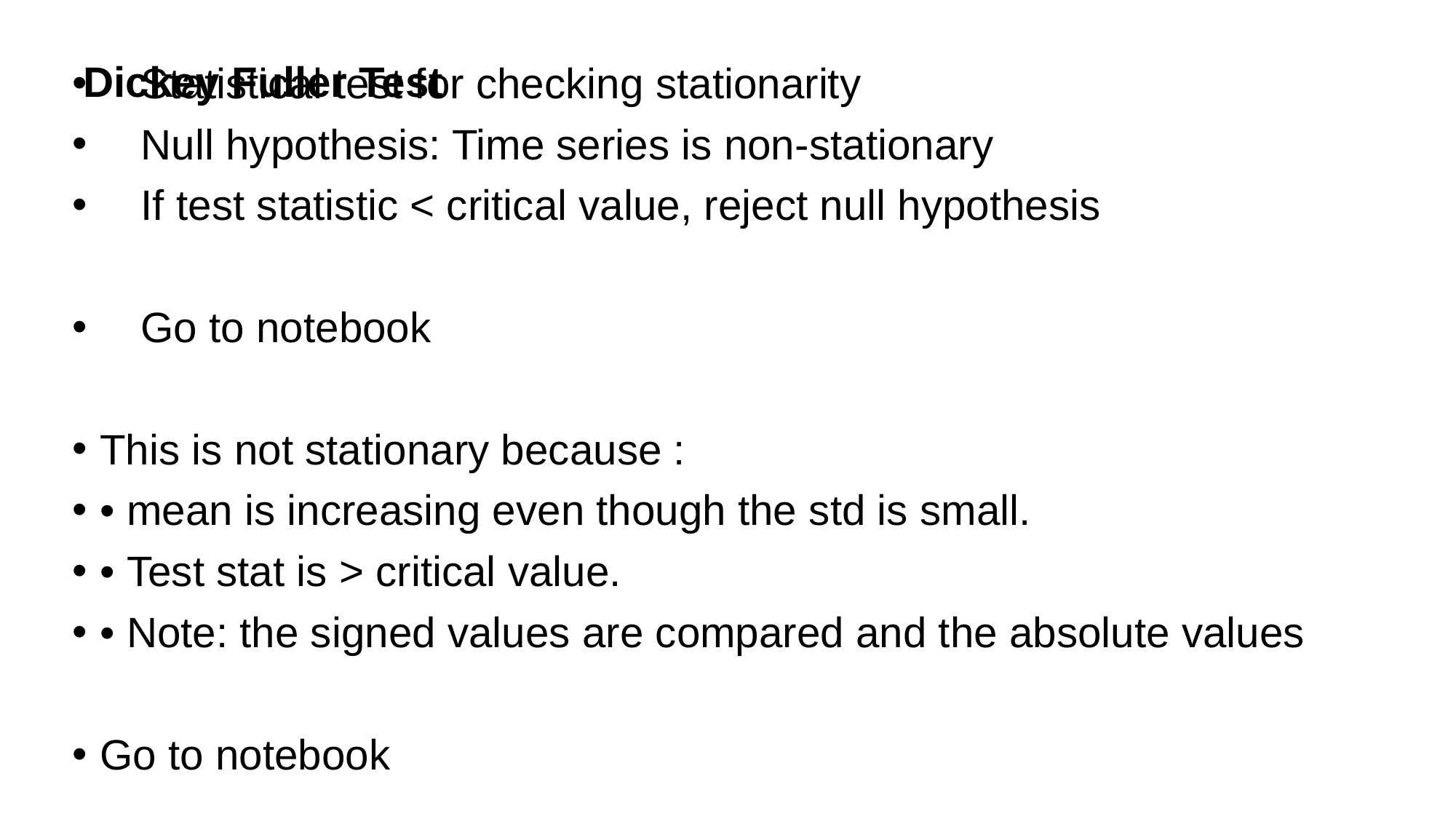

Dickey Fuller Test
# Statistical test for checking stationarity
Null hypothesis: Time series is non-stationary
If test statistic < critical value, reject null hypothesis

Go to notebook

This is not stationary because :
• mean is increasing even though the std is small.
• Test stat is > critical value.
• Note: the signed values are compared and the absolute values

Go to notebook